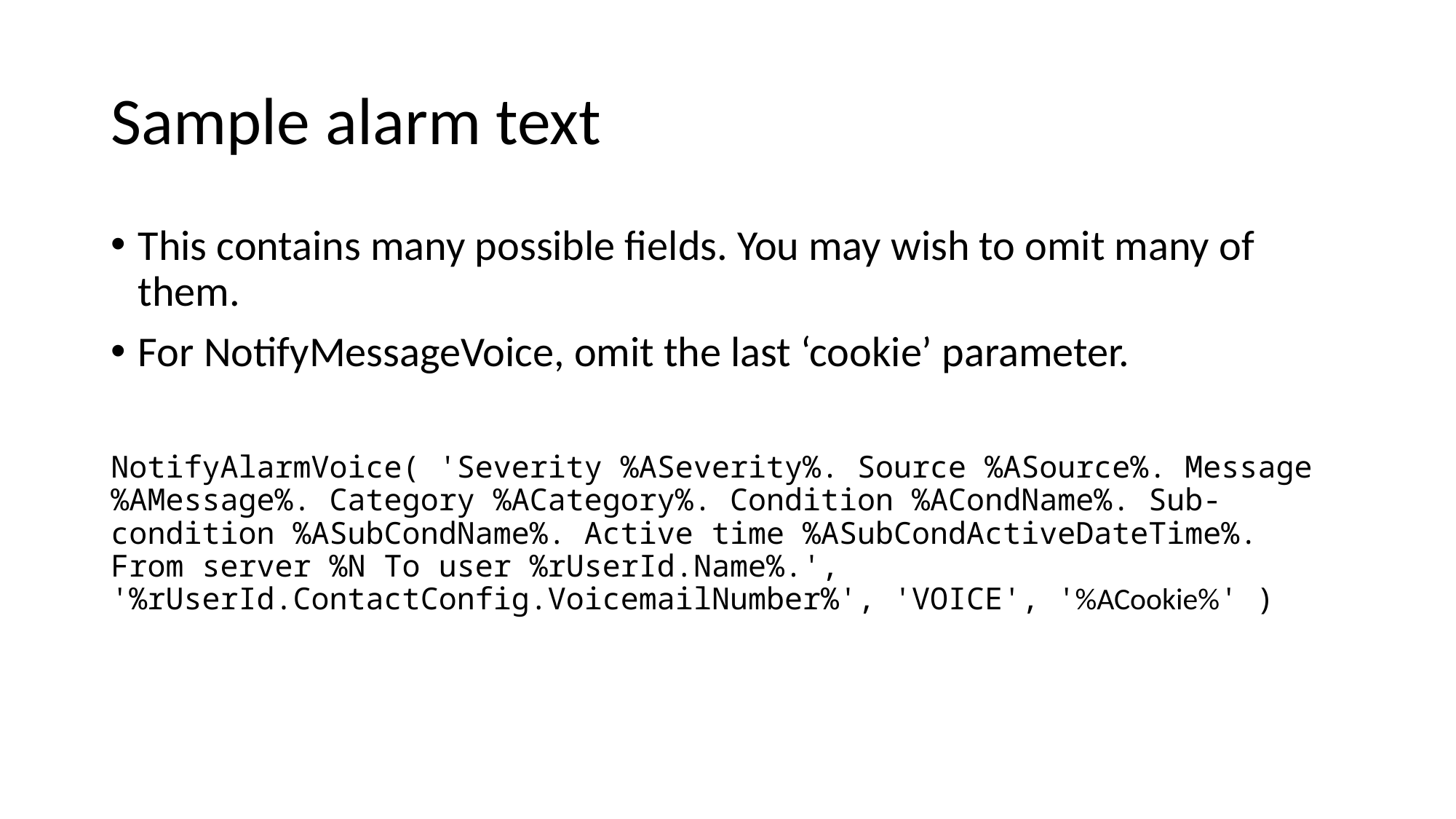

# Sample alarm text
This contains many possible fields. You may wish to omit many of them.
For NotifyMessageVoice, omit the last ‘cookie’ parameter.

NotifyAlarmVoice( 'Severity %ASeverity%. Source %ASource%. Message %AMessage%. Category %ACategory%. Condition %ACondName%. Sub-condition %ASubCondName%. Active time %ASubCondActiveDateTime%. From server %N To user %rUserId.Name%.', '%rUserId.ContactConfig.VoicemailNumber%', 'VOICE', '%ACookie%' )